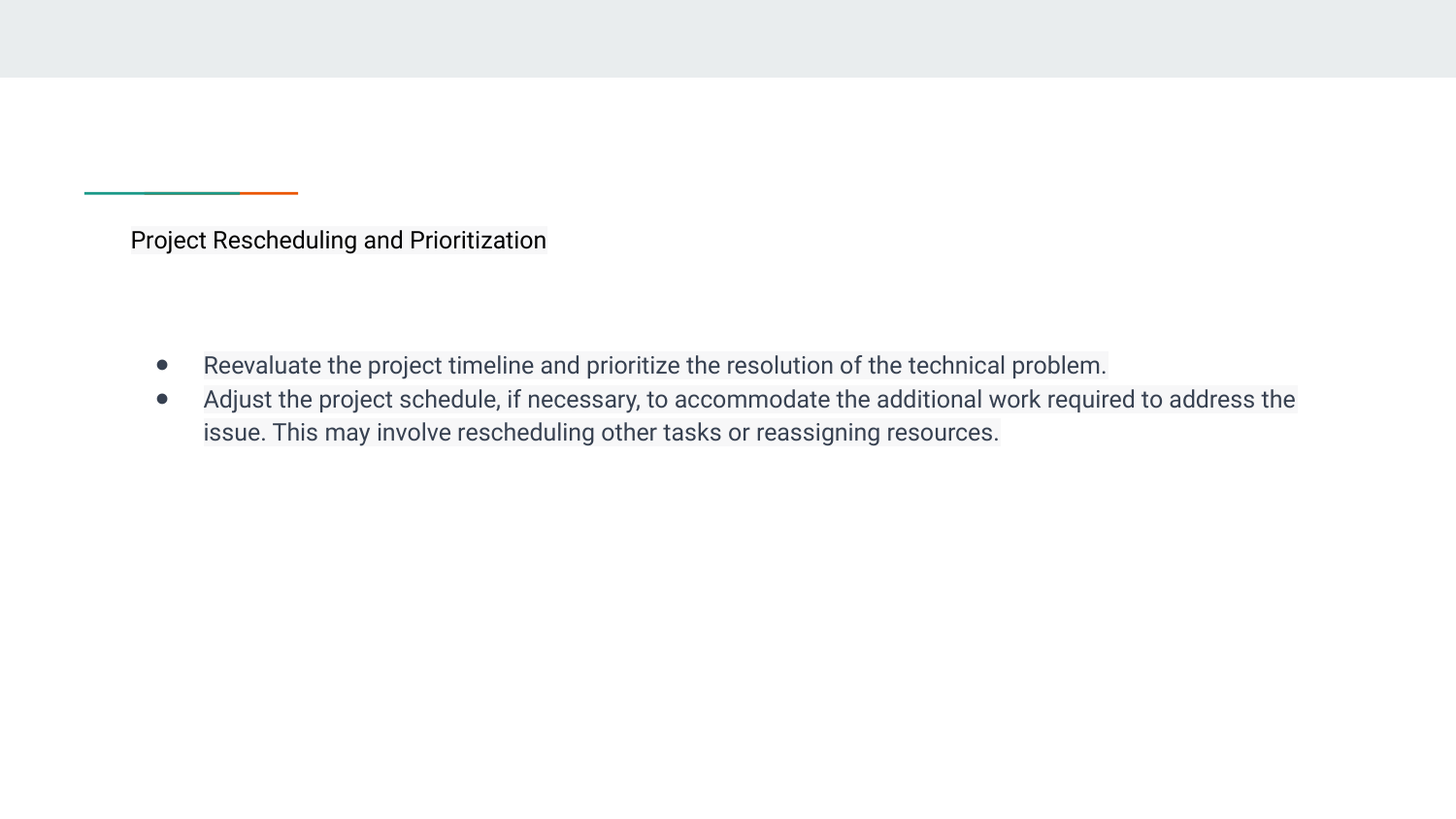

# Project Rescheduling and Prioritization
Reevaluate the project timeline and prioritize the resolution of the technical problem.
Adjust the project schedule, if necessary, to accommodate the additional work required to address the issue. This may involve rescheduling other tasks or reassigning resources.